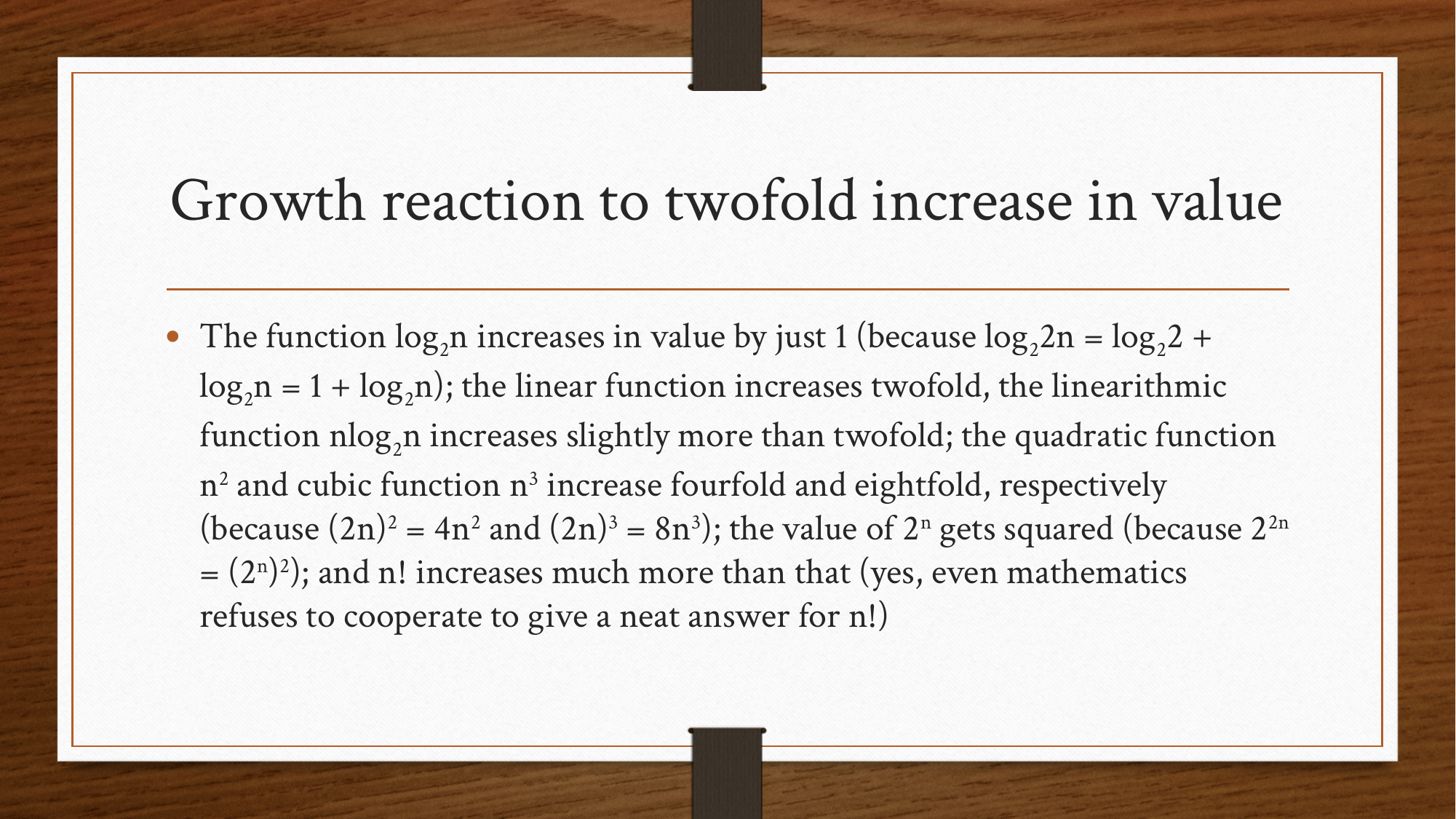

# Growth reaction to twofold increase in value
The function log2n increases in value by just 1 (because log22n = log22 + log2n = 1 + log2n); the linear function increases twofold, the linearithmic function nlog2n increases slightly more than twofold; the quadratic function n2 and cubic function n3 increase fourfold and eightfold, respectively (because (2n)2 = 4n2 and (2n)3 = 8n3); the value of 2n gets squared (because 22n = (2n)2); and n! increases much more than that (yes, even mathematics refuses to cooperate to give a neat answer for n!)